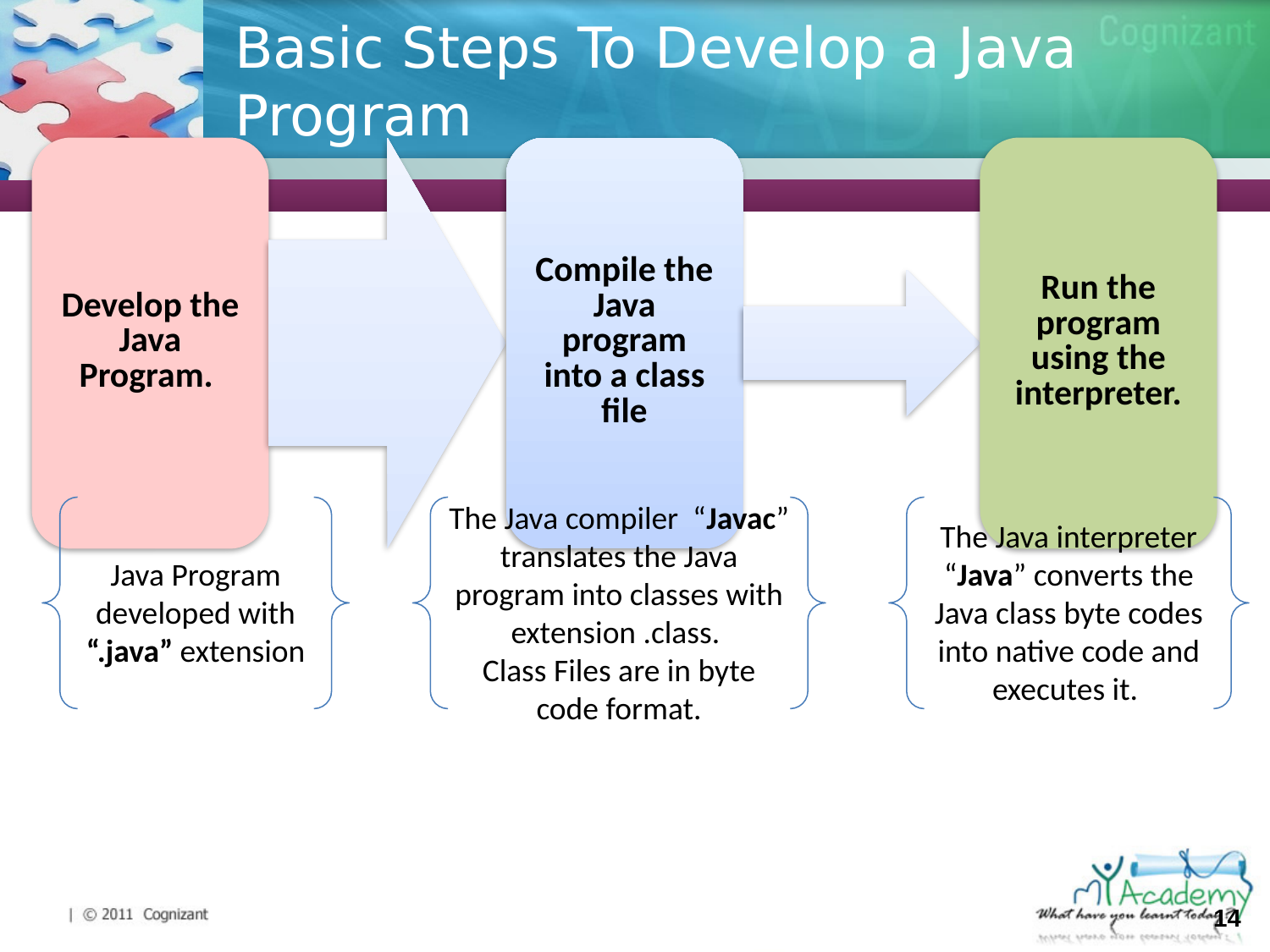

# Basic Steps To Develop a Java Program
Develop the Java Program.
Compile the Java program into a class file
Run the program using the interpreter.
Java Program developed with “.java” extension
The Java compiler  “Javac” translates the Java program into classes with extension .class.
Class Files are in byte code format.
The Java interpreter “Java” converts the Java class byte codes into native code and executes it.
14